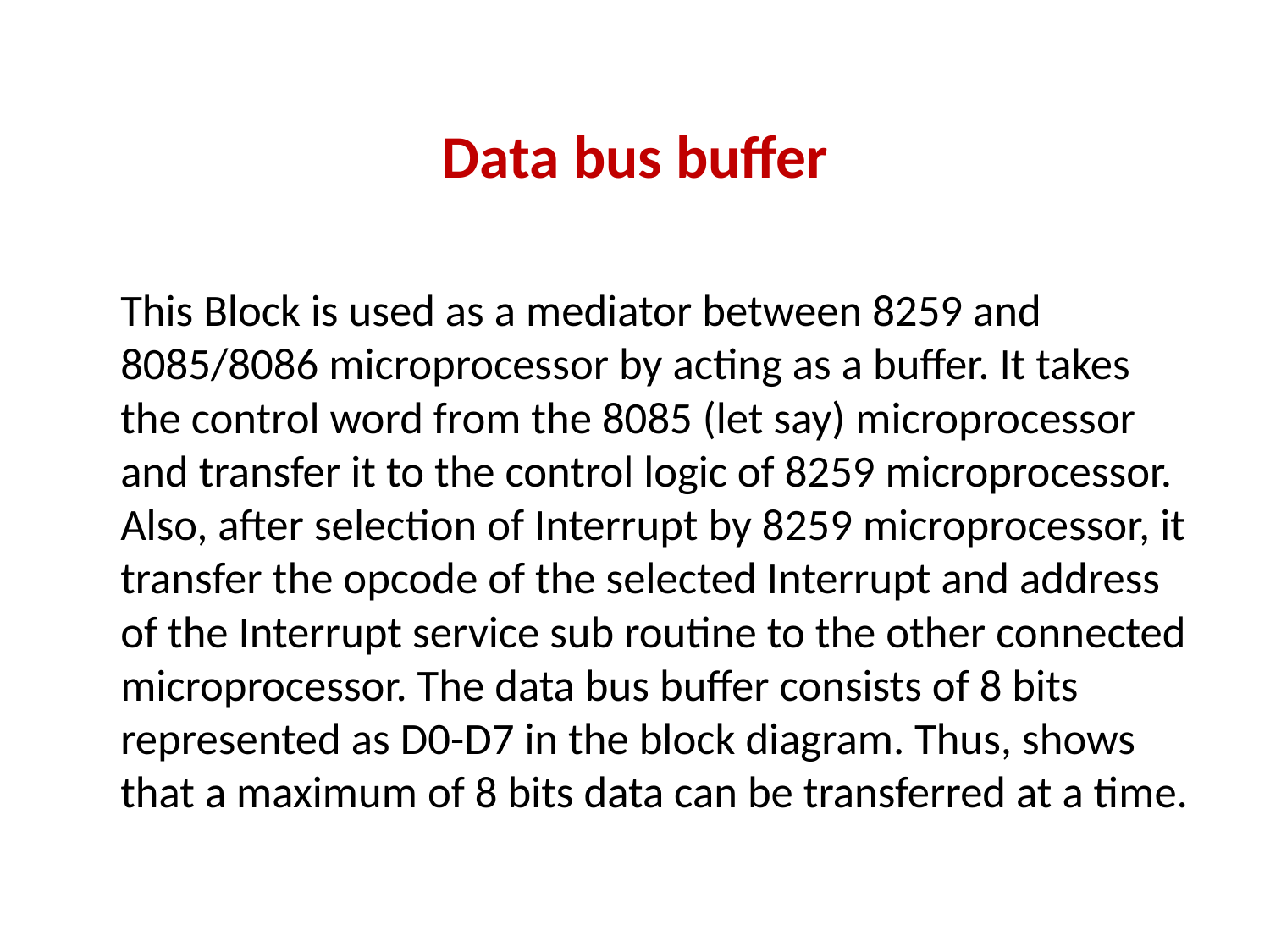

# Data bus buffer
This Block is used as a mediator between 8259 and 8085/8086 microprocessor by acting as a buffer. It takes the control word from the 8085 (let say) microprocessor and transfer it to the control logic of 8259 microprocessor. Also, after selection of Interrupt by 8259 microprocessor, it transfer the opcode of the selected Interrupt and address of the Interrupt service sub routine to the other connected microprocessor. The data bus buffer consists of 8 bits represented as D0-D7 in the block diagram. Thus, shows that a maximum of 8 bits data can be transferred at a time.